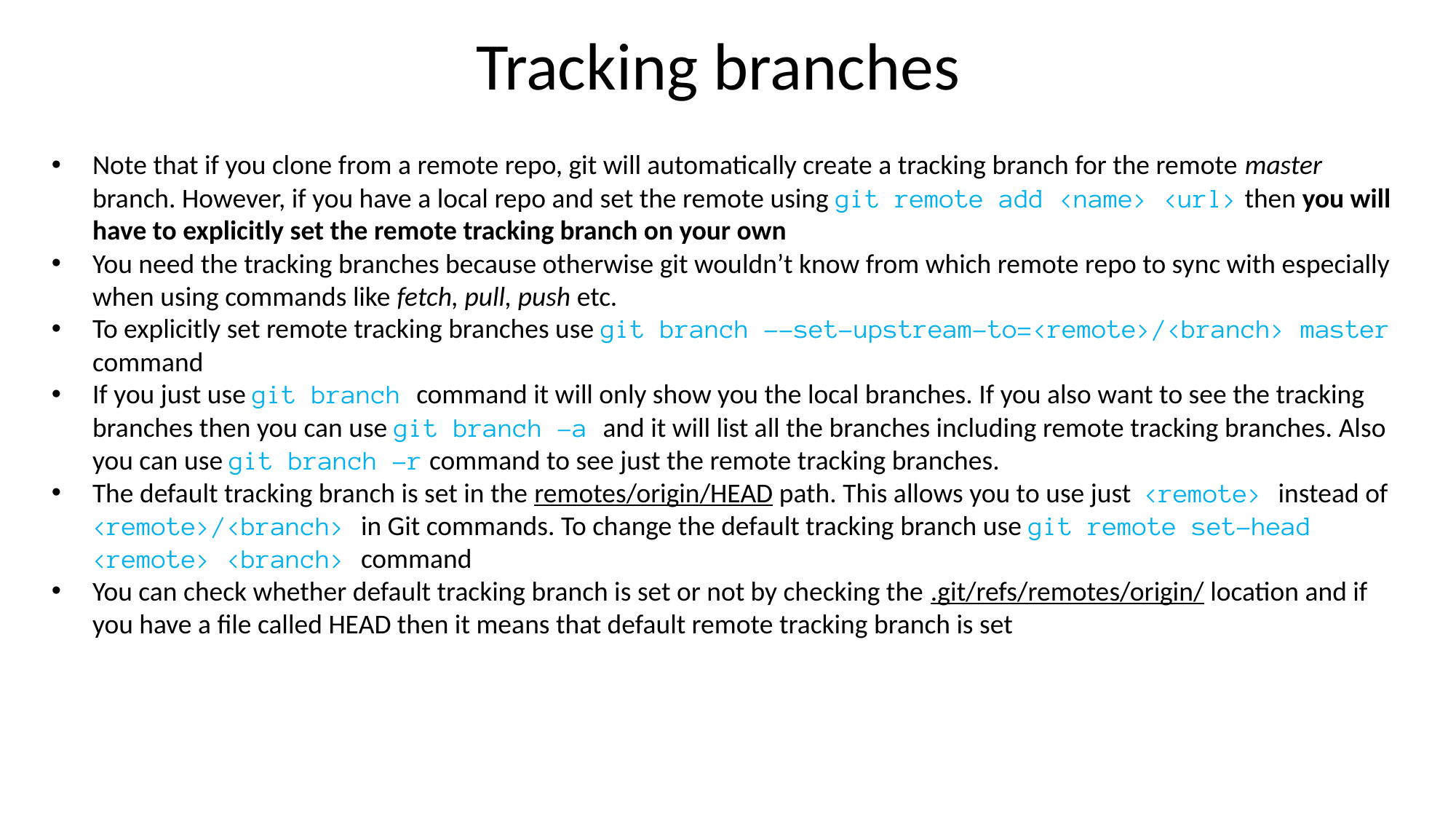

# Tracking branches
Note that if you clone from a remote repo, git will automatically create a tracking branch for the remote master branch. However, if you have a local repo and set the remote using git remote add <name> <url> then you will have to explicitly set the remote tracking branch on your own
You need the tracking branches because otherwise git wouldn’t know from which remote repo to sync with especially when using commands like fetch, pull, push etc.
To explicitly set remote tracking branches use git branch --set-upstream-to=<remote>/<branch> master command
If you just use git branch command it will only show you the local branches. If you also want to see the tracking branches then you can use git branch –a and it will list all the branches including remote tracking branches. Also you can use git branch -r command to see just the remote tracking branches.
The default tracking branch is set in the remotes/origin/HEAD path. This allows you to use just  <remote> instead of <remote>/<branch> in Git commands. To change the default tracking branch use git remote set-head <remote> <branch> command
You can check whether default tracking branch is set or not by checking the .git/refs/remotes/origin/ location and if you have a file called HEAD then it means that default remote tracking branch is set